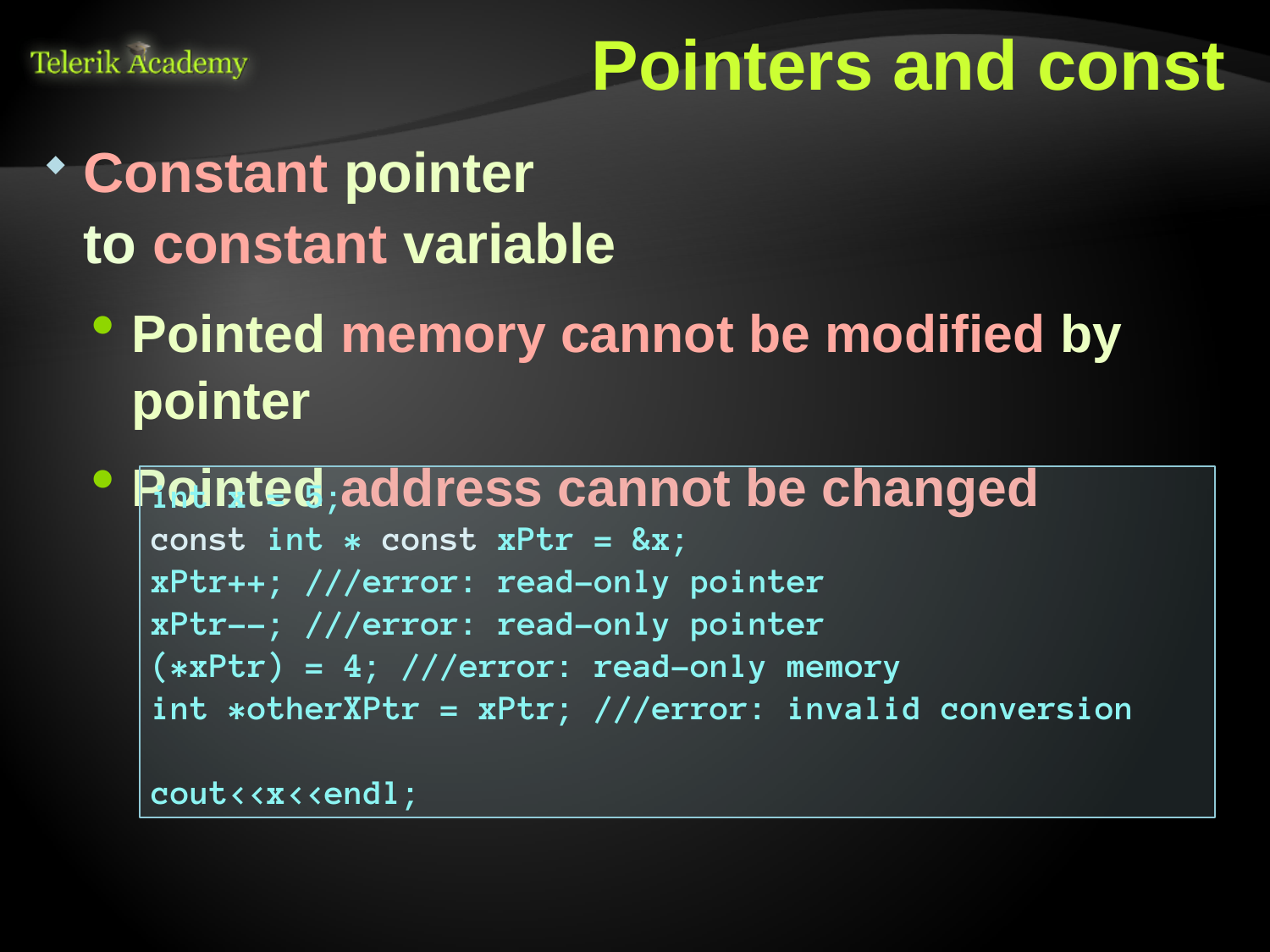

# Pointers and const
Constant pointer
to constant variable
Pointed memory cannot be modified by pointer
Pointed address cannot be changed

int x = 5;
const int * const xPtr = &x;
xPtr++; ///error: read-only pointer
xPtr--; ///error: read-only pointer
(*xPtr) = 4; ///error: read-only memory
int *otherXPtr = xPtr; ///error: invalid conversion

cout<<x<<endl;